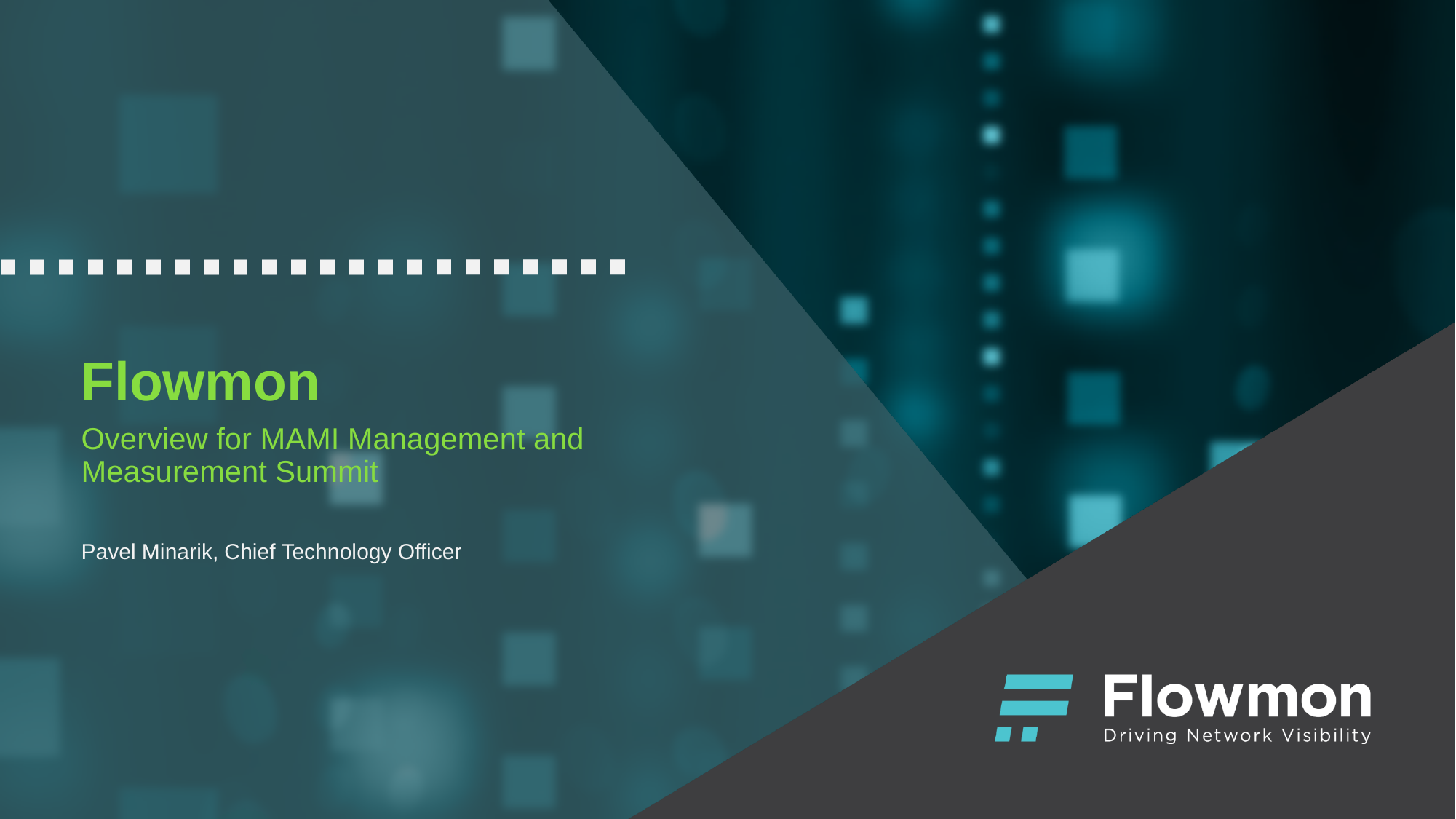

# Flowmon
Overview for MAMI Management and Measurement Summit
Pavel Minarik, Chief Technology Officer